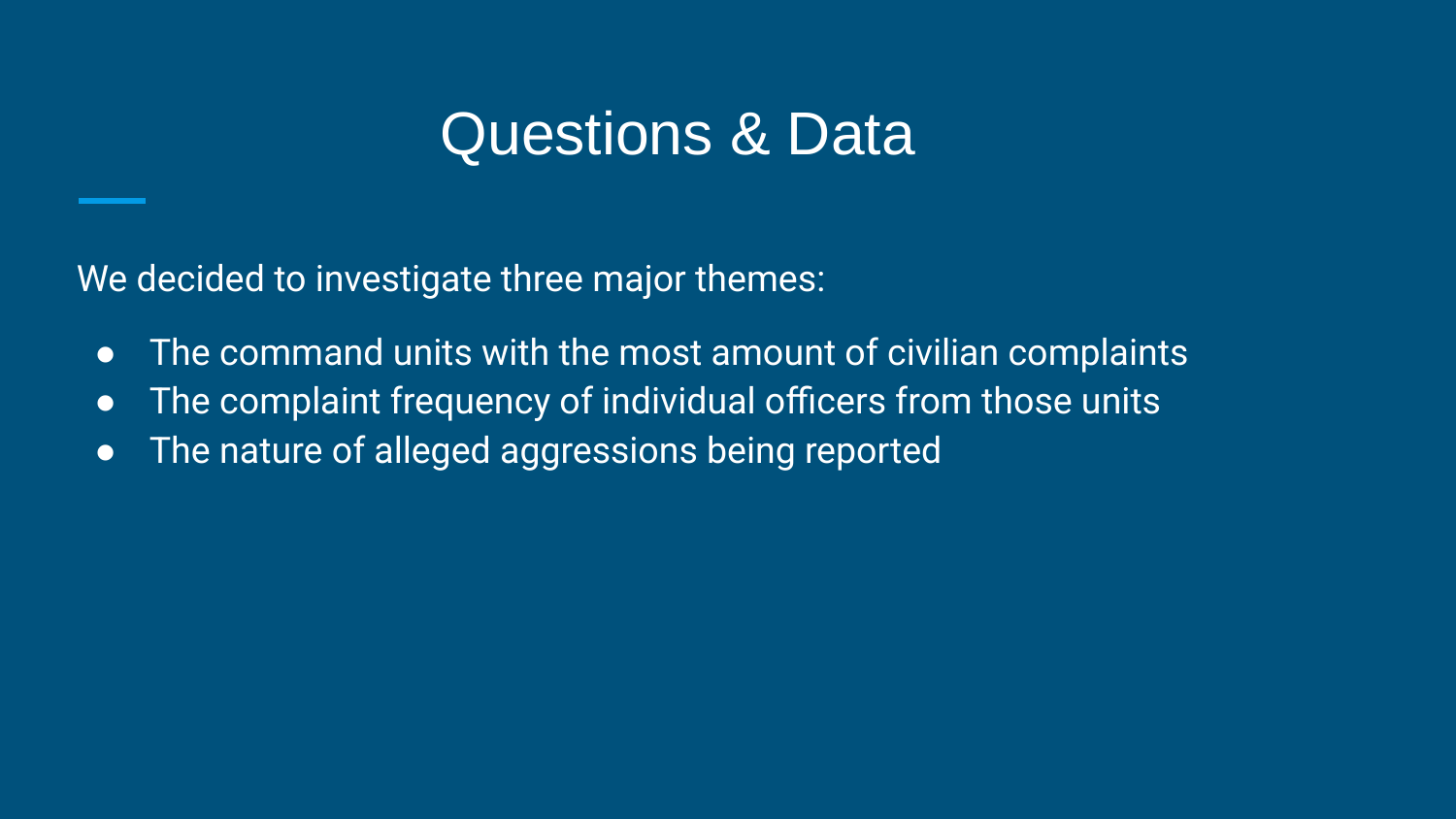

# Questions & Data
We decided to investigate three major themes:
The command units with the most amount of civilian complaints
The complaint frequency of individual officers from those units
The nature of alleged aggressions being reported